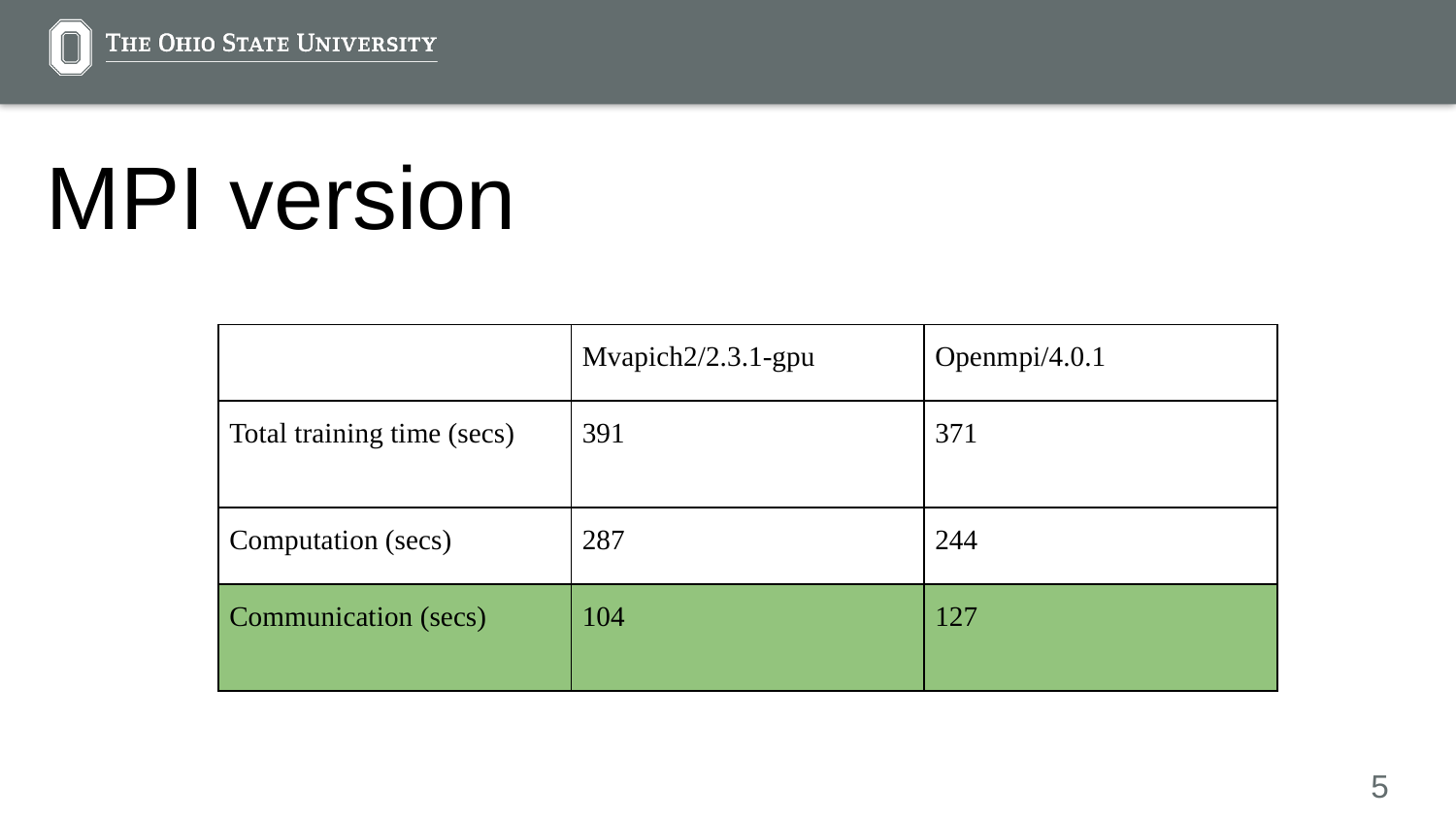

# MPI version

|  | Mvapich2/2.3.1-gpu | Openmpi/4.0.1 |
| --- | --- | --- |
| Total training time (secs) | 391 | 371 |
| Computation (secs) | 287 | 244 |
| Communication (secs) | 104 | 127 |